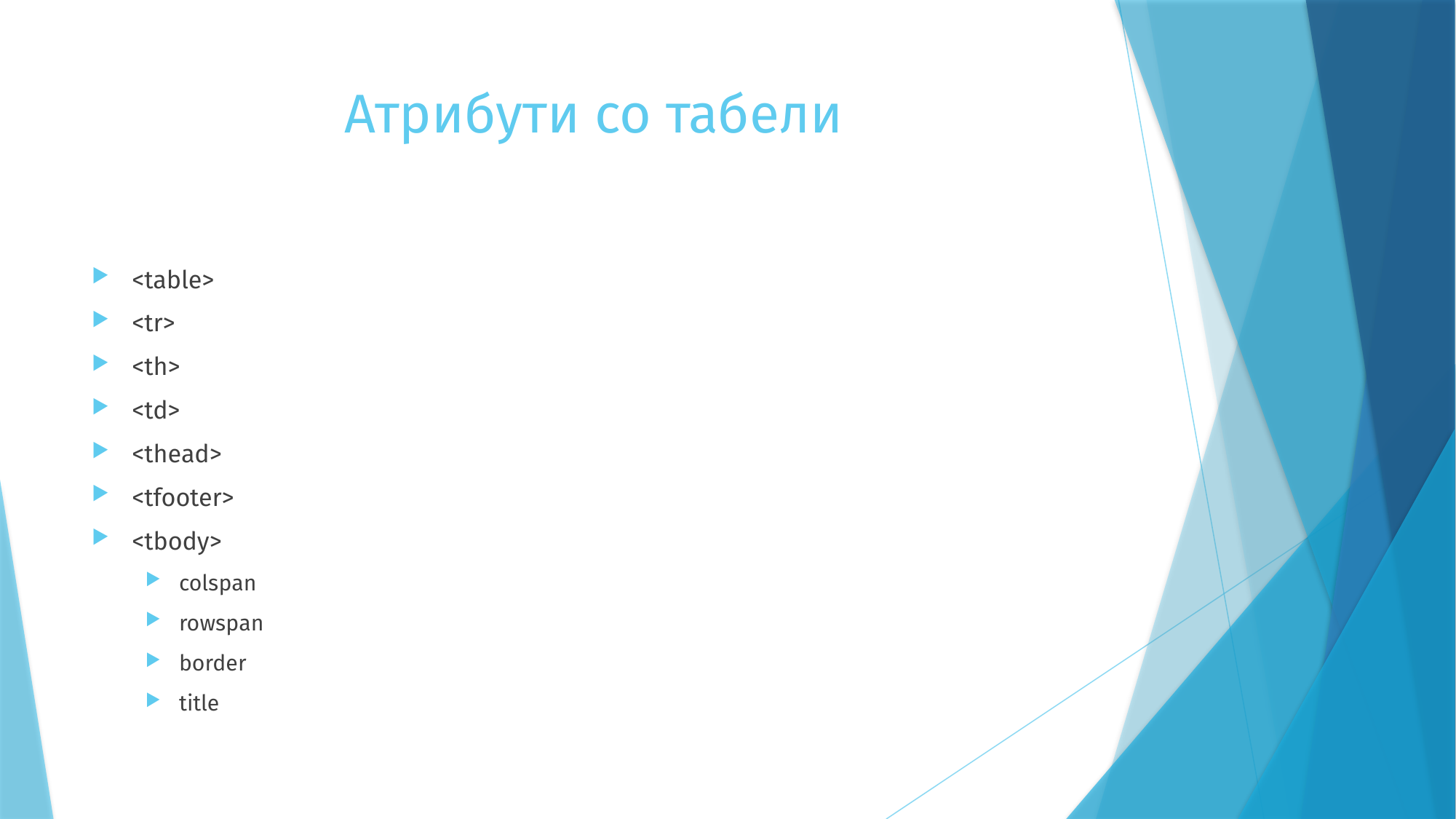

# Атрибути со табели
<table>
<tr>
<th>
<td>
<thead>
<tfooter>
<tbody>
colspan
rowspan
border
title